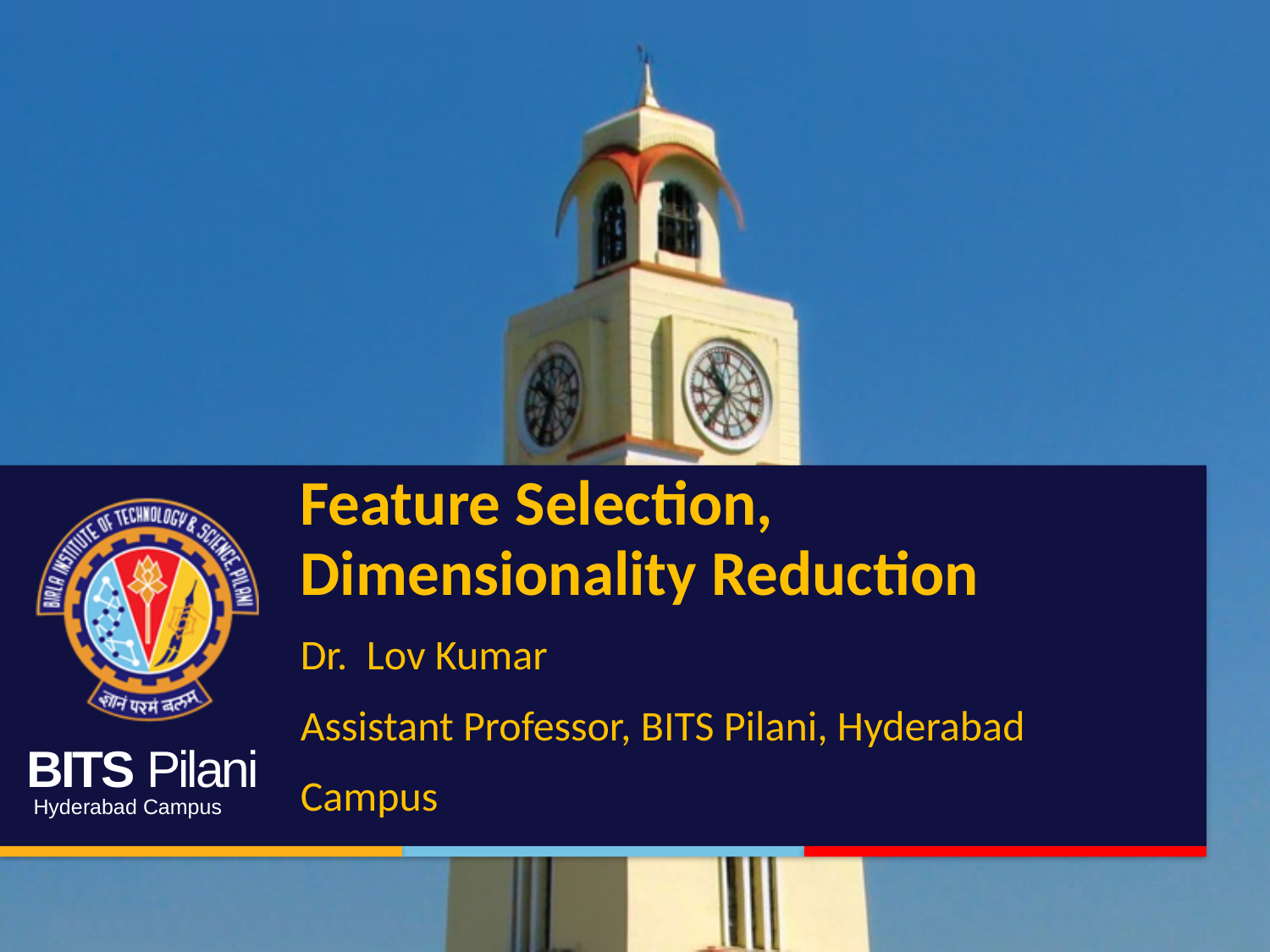

# Feature Selection, Dimensionality Reduction Dr.  Lov Kumar Assistant Professor, BITS Pilani, Hyderabad Campus